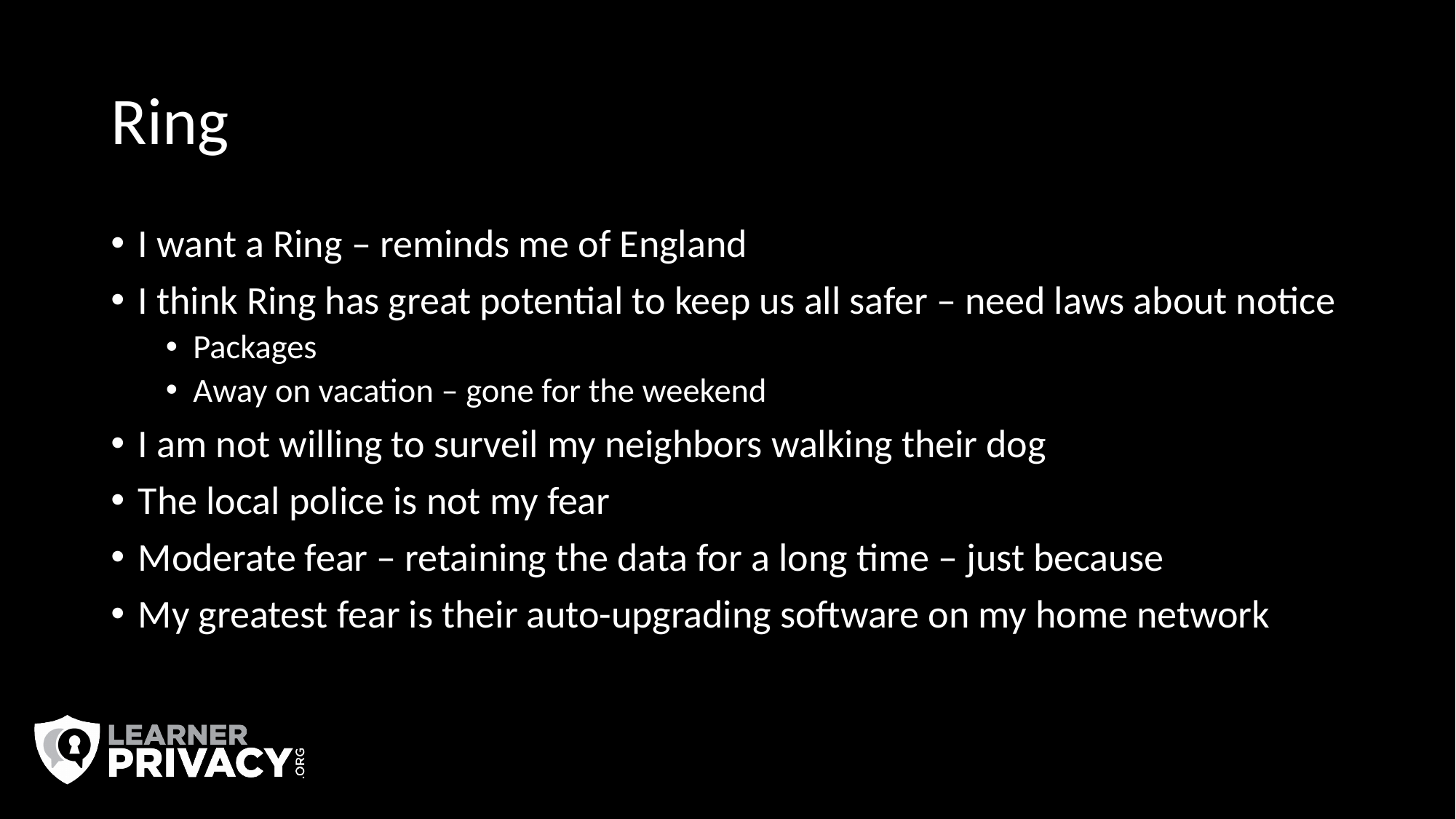

# Ring
I want a Ring – reminds me of England
I think Ring has great potential to keep us all safer – need laws about notice
Packages
Away on vacation – gone for the weekend
I am not willing to surveil my neighbors walking their dog
The local police is not my fear
Moderate fear – retaining the data for a long time – just because
My greatest fear is their auto-upgrading software on my home network